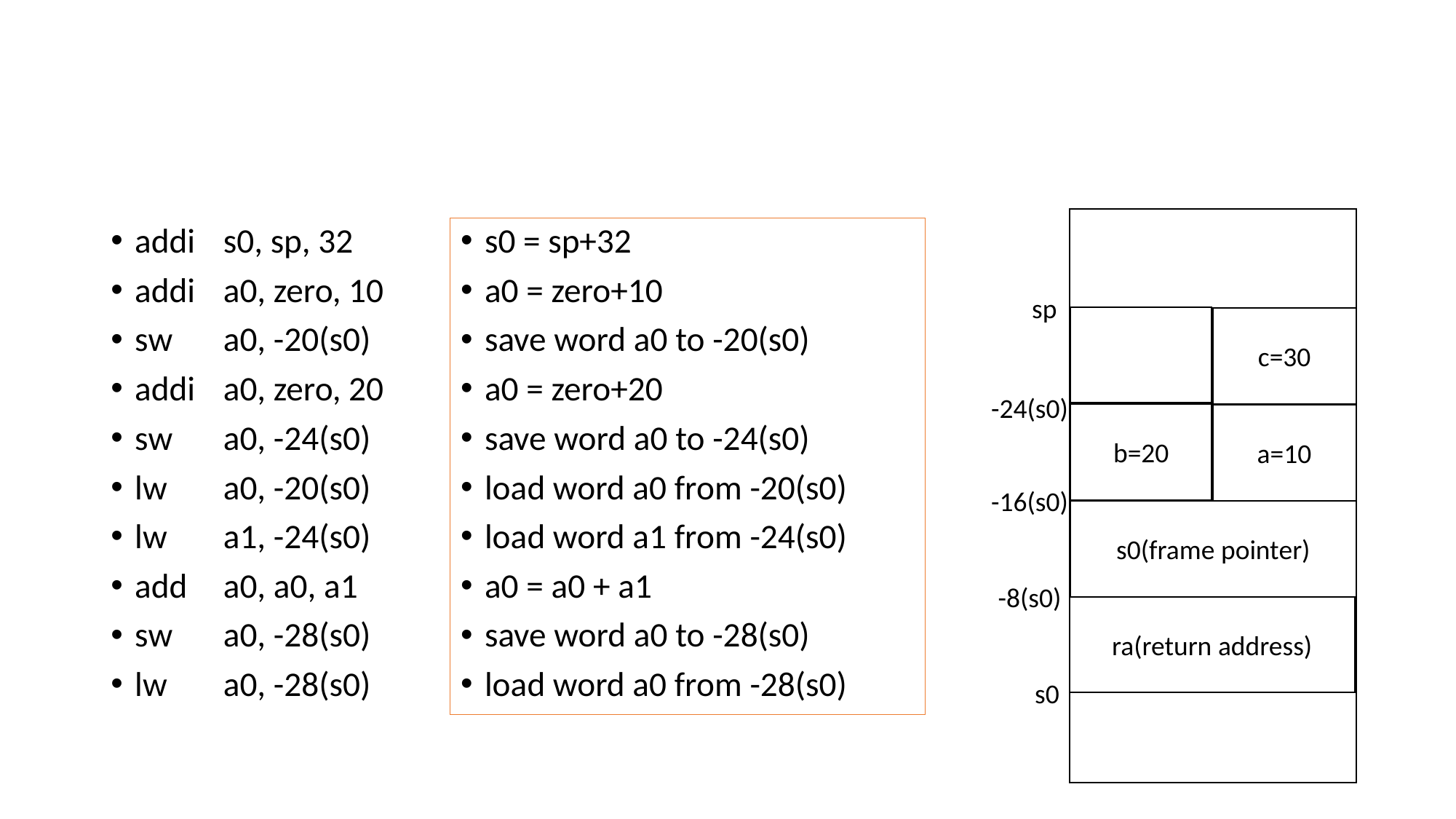

#

addi	s0, sp, 32
addi	a0, zero, 10
sw	a0, -20(s0)
addi	a0, zero, 20
sw	a0, -24(s0)
lw	a0, -20(s0)
lw	a1, -24(s0)
add	a0, a0, a1
sw	a0, -28(s0)
lw	a0, -28(s0)
s0 = sp+32
a0 = zero+10
save word a0 to -20(s0)
a0 = zero+20
save word a0 to -24(s0)
load word a0 from -20(s0)
load word a1 from -24(s0)
a0 = a0 + a1
save word a0 to -28(s0)
load word a0 from -28(s0)

sp

c=30
-24(s0)
b=20
a=10
-16(s0)
s0(frame pointer)
-8(s0)
ra(return address)
s0